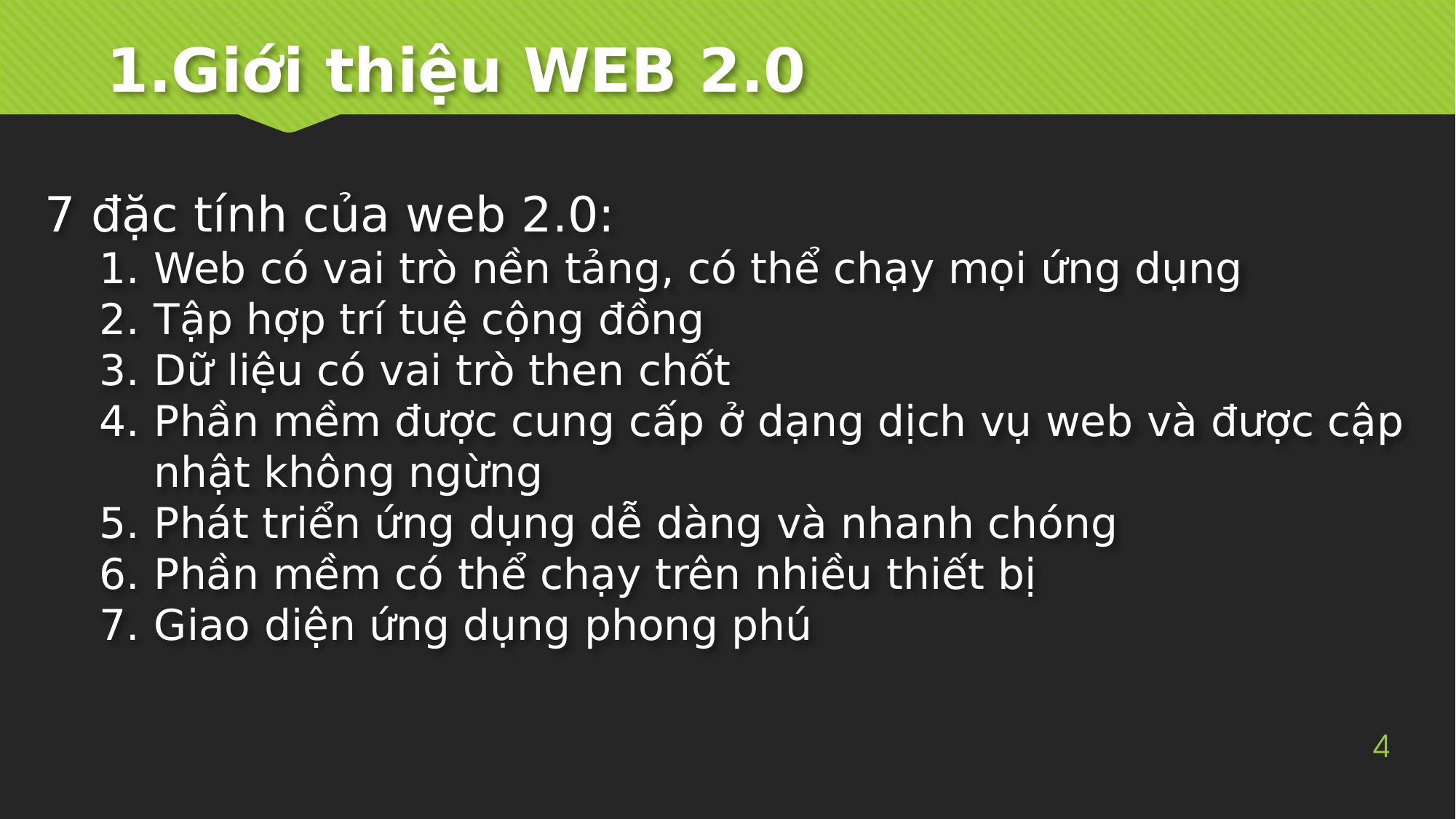

# 1.Giới thiệu WEB 2.0
7 đặc tính của web 2.0:
Web có vai trò nền tảng, có thể chạy mọi ứng dụng
Tập hợp trí tuệ cộng đồng
Dữ liệu có vai trò then chốt
Phần mềm được cung cấp ở dạng dịch vụ web và được cập nhật không ngừng
Phát triển ứng dụng dễ dàng và nhanh chóng
Phần mềm có thể chạy trên nhiều thiết bị
Giao diện ứng dụng phong phú
4